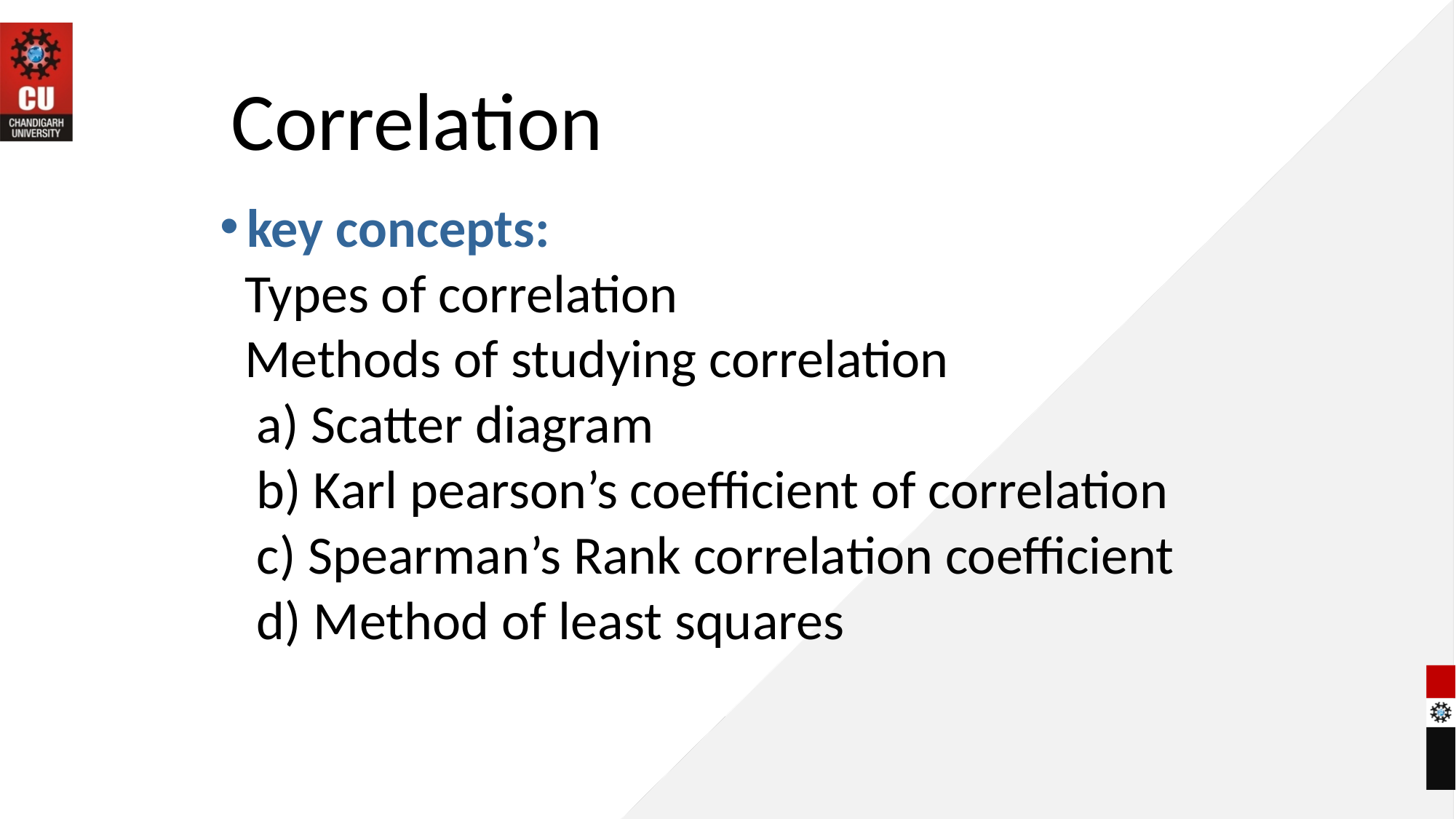

# Correlation
key concepts:
  Types of correlation
  Methods of studying correlation
   a) Scatter diagram
   b) Karl pearson’s coefficient of correlation
   c) Spearman’s Rank correlation coefficient
   d) Method of least squares